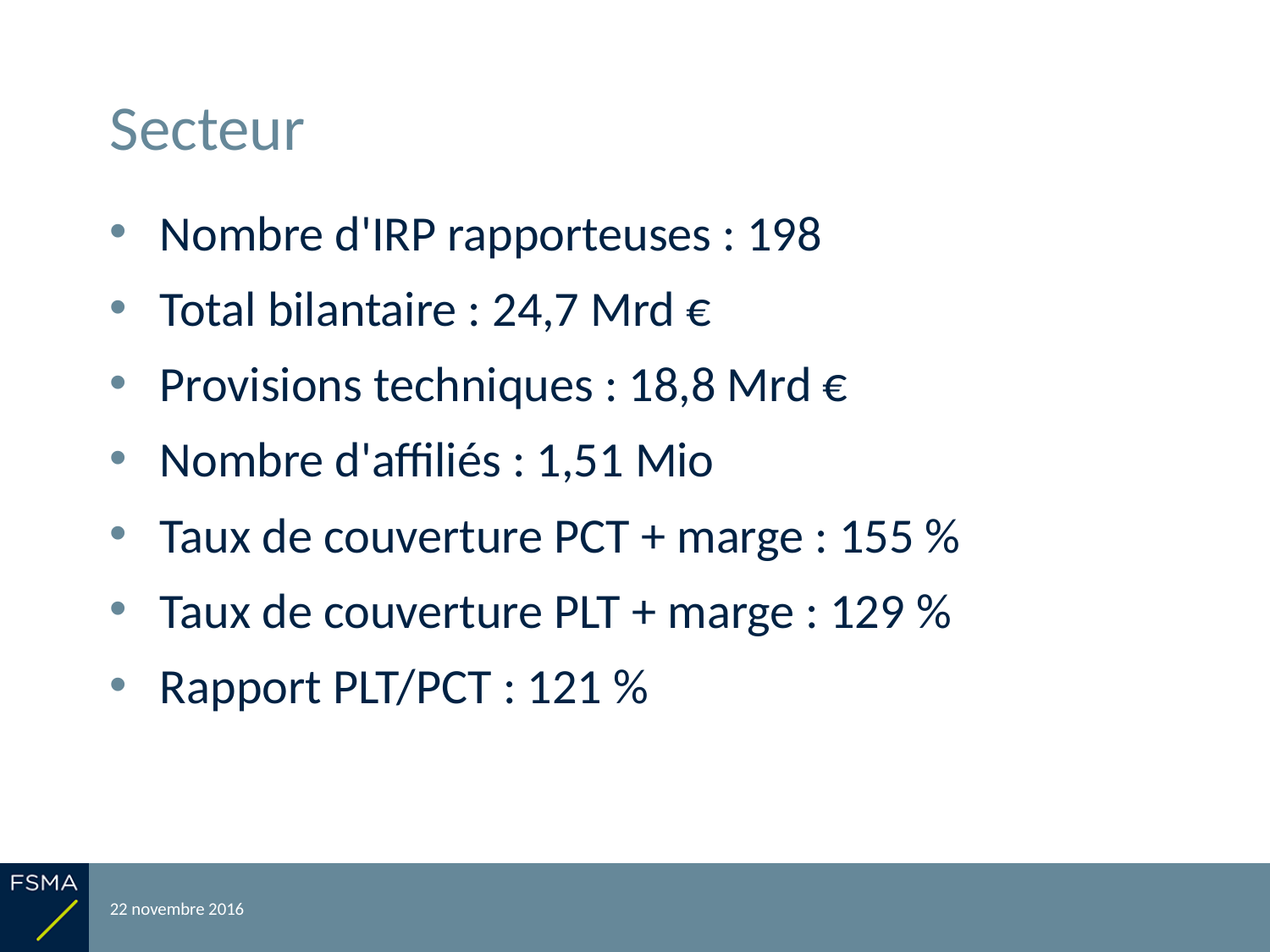

# Secteur
Nombre d'IRP rapporteuses : 198
Total bilantaire : 24,7 Mrd €
Provisions techniques : 18,8 Mrd €
Nombre d'affiliés : 1,51 Mio
Taux de couverture PCT + marge : 155 %
Taux de couverture PLT + marge : 129 %
Rapport PLT/PCT : 121 %
22 novembre 2016
Reporting relatif à l'exercice 2015
5